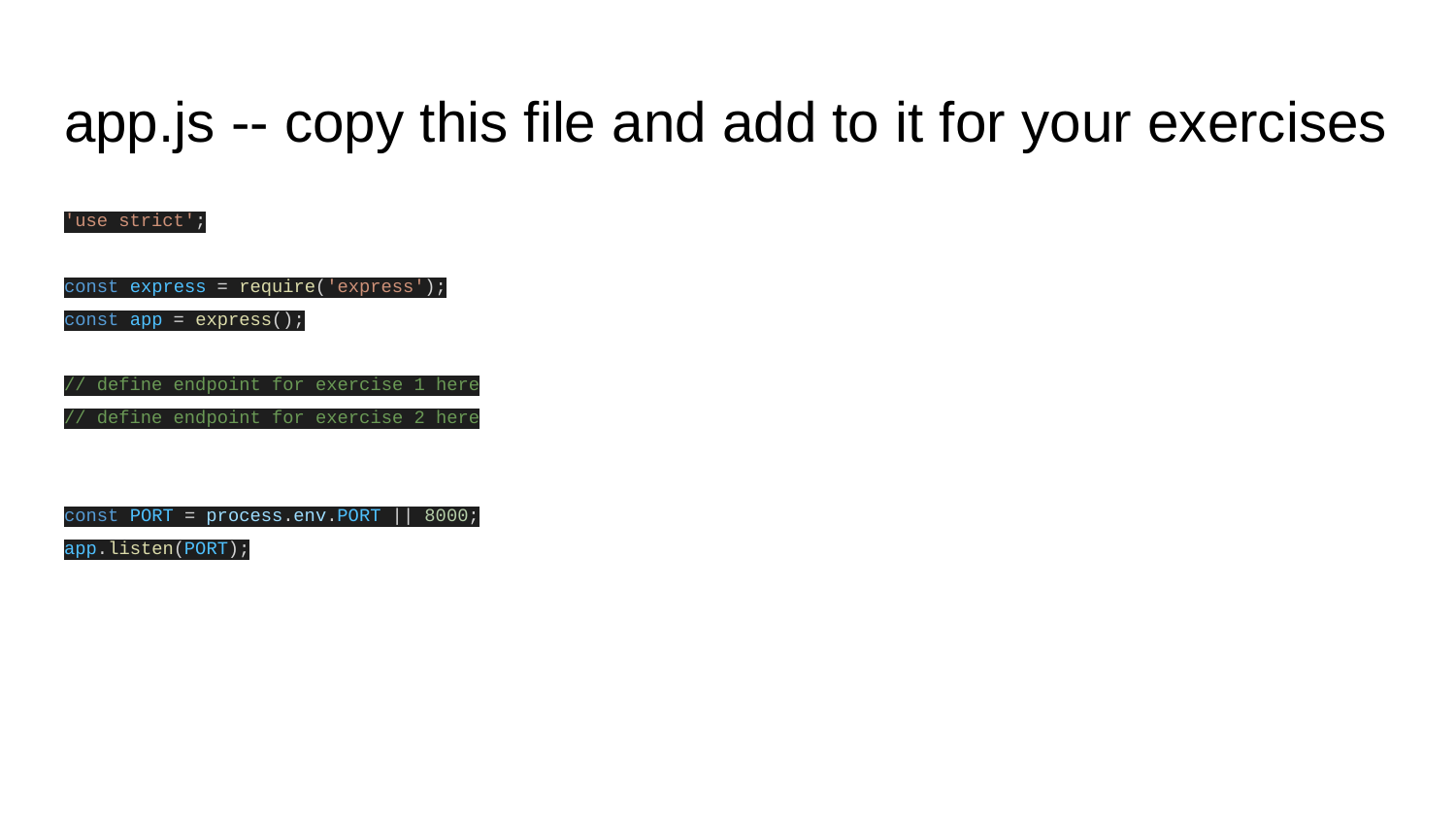

# app.js -- copy this file and add to it for your exercises
'use strict';

const express = require('express');
const app = express();

// define endpoint for exercise 1 here
// define endpoint for exercise 2 here

const PORT = process.env.PORT || 8000;
app.listen(PORT);